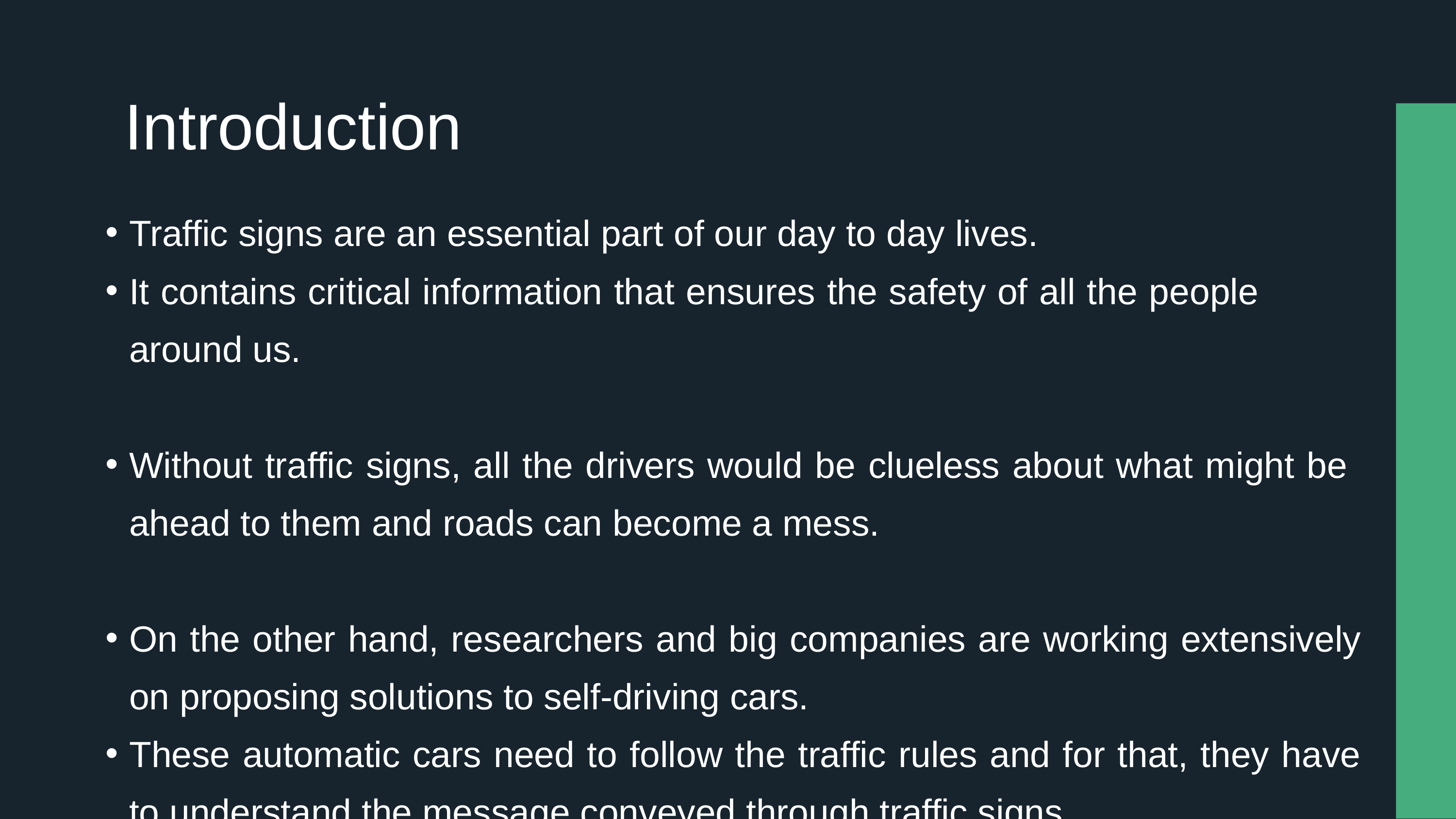

Introduction

Traffic signs are an essential part of our day to day lives.
It contains critical information that ensures the safety of all the people           around us.
Without traffic signs, all the drivers would be clueless about what might be   ahead to them and roads can become a mess.
On the other hand, researchers and big companies are working extensively  on proposing solutions to self-driving cars.
These automatic cars need to follow the traffic rules and for that, they have  to understand the message conveyed through traffic signs.